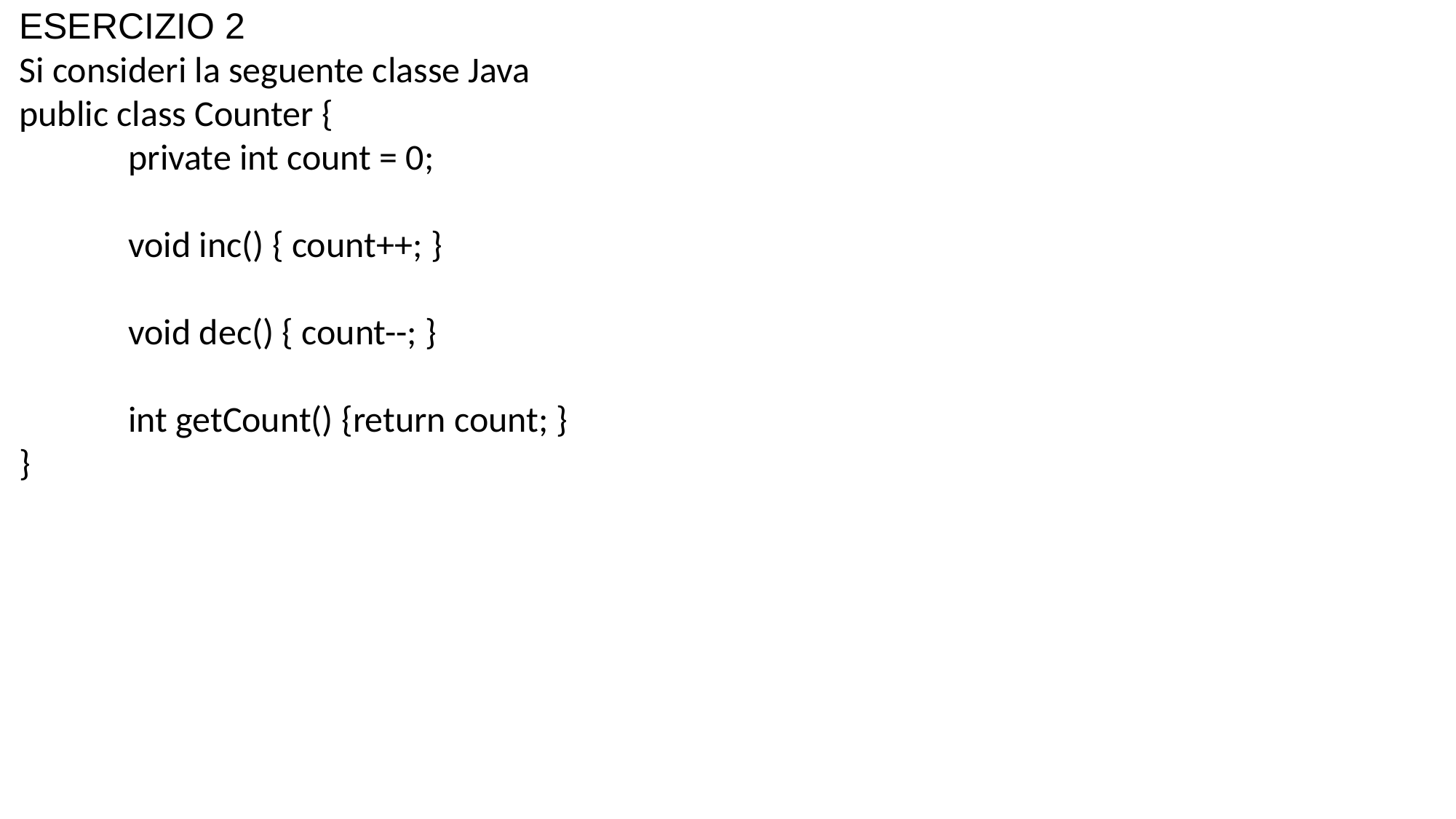

ESERCIZIO 2
Si consideri la seguente classe Java
public class Counter {
	private int count = 0;

	void inc() { count++; }

	void dec() { count--; }

	int getCount() {return count; }
}